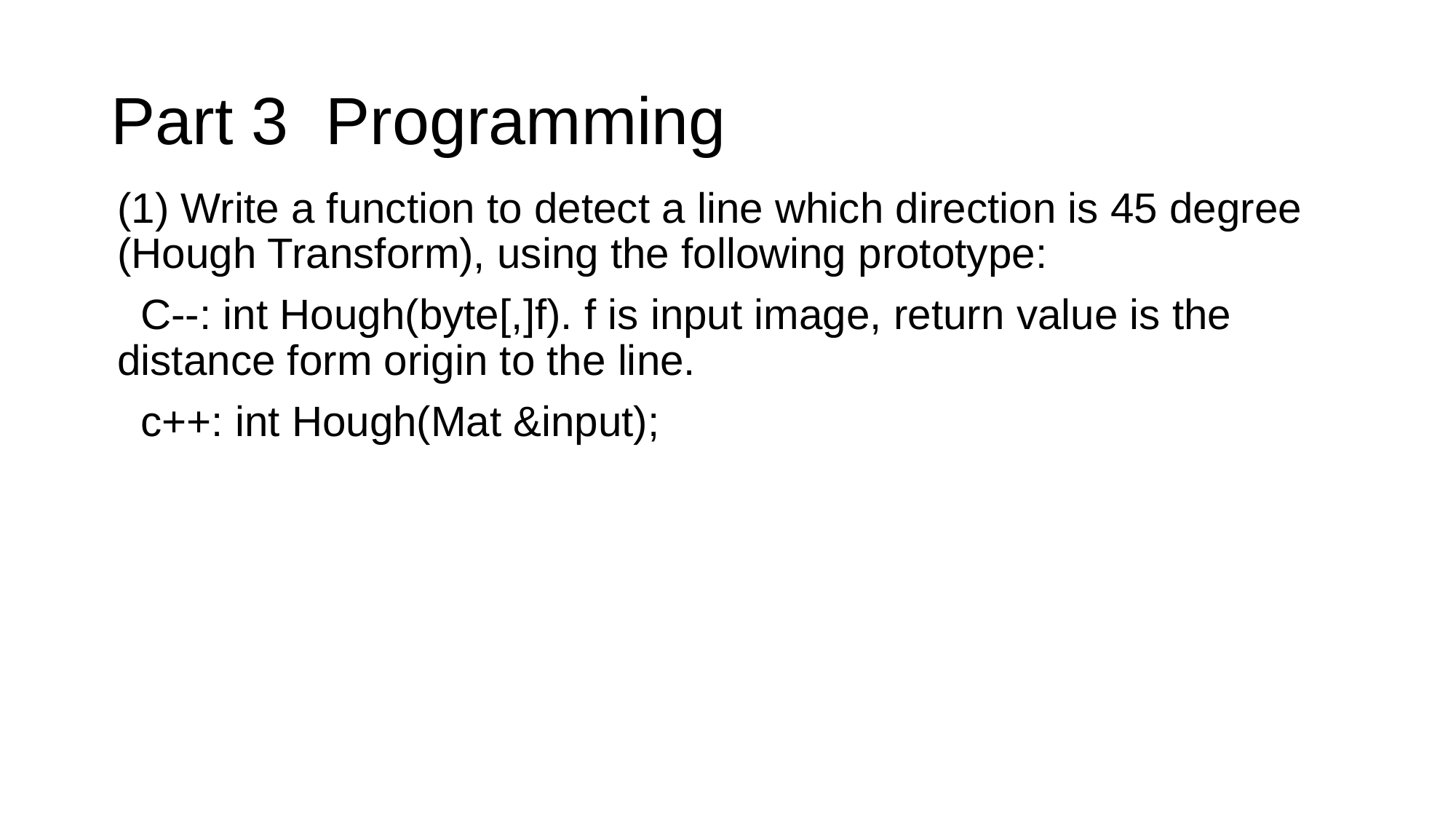

# Part 3  Programming
(1) Write a function to detect a line which direction is 45 degree (Hough Transform), using the following prototype:
  C--: int Hough(byte[,]f). f is input image, return value is the distance form origin to the line.
  c++: int Hough(Mat &input);